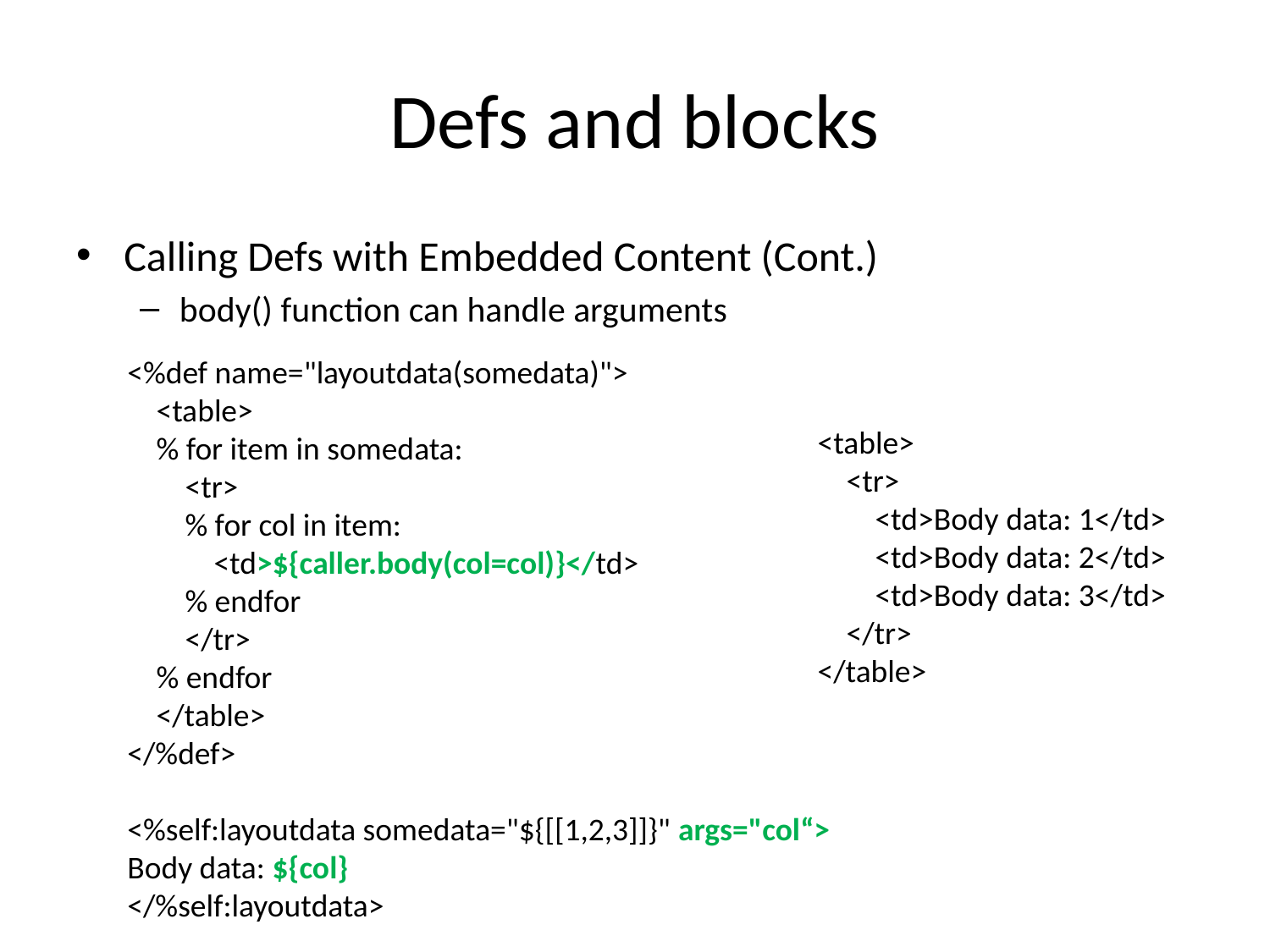

# Defs and blocks
Calling Defs with Embedded Content (Cont.)
body() function can handle arguments
<%def name="layoutdata(somedata)">
    <table>
    % for item in somedata:
        <tr>
        % for col in item:
            <td>${caller.body(col=col)}</td>
        % endfor
        </tr>
    % endfor
    </table>
</%def>

<%self:layoutdata somedata="${[[1,2,3]]}" args="col“>
Body data: ${col}
</%self:layoutdata>
<table>
    <tr>
        <td>Body data: 1</td>
        <td>Body data: 2</td>
        <td>Body data: 3</td>
    </tr>
</table>